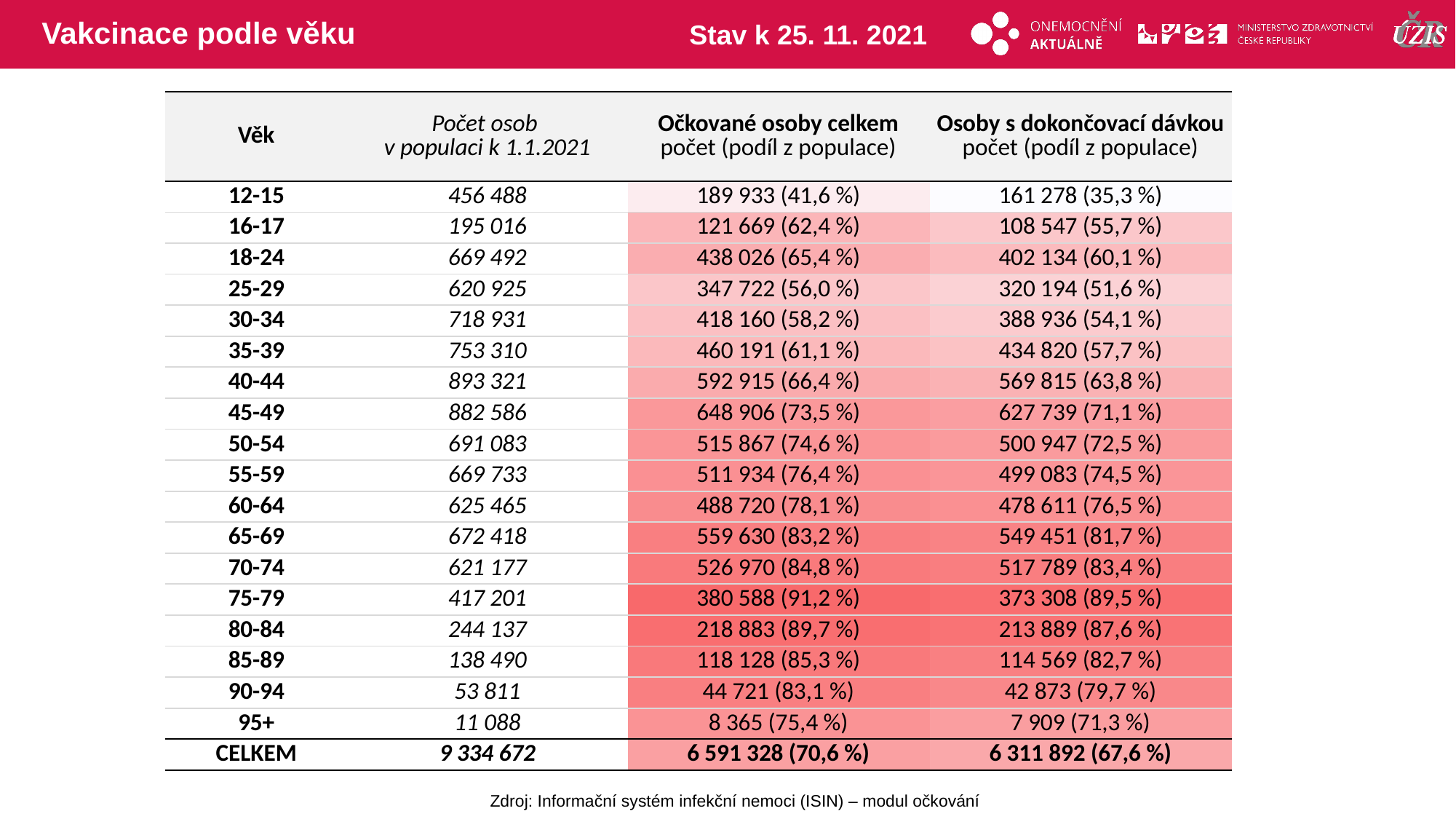

# Vakcinace podle věku
Stav k 25. 11. 2021
| Věk | Počet osob v populaci k 1.1.2021 | Očkované osoby celkem počet (podíl z populace) | Osoby s dokončovací dávkou počet (podíl z populace) |
| --- | --- | --- | --- |
| 12-15 | 456 488 | 189 933 (41,6 %) | 161 278 (35,3 %) |
| 16-17 | 195 016 | 121 669 (62,4 %) | 108 547 (55,7 %) |
| 18-24 | 669 492 | 438 026 (65,4 %) | 402 134 (60,1 %) |
| 25-29 | 620 925 | 347 722 (56,0 %) | 320 194 (51,6 %) |
| 30-34 | 718 931 | 418 160 (58,2 %) | 388 936 (54,1 %) |
| 35-39 | 753 310 | 460 191 (61,1 %) | 434 820 (57,7 %) |
| 40-44 | 893 321 | 592 915 (66,4 %) | 569 815 (63,8 %) |
| 45-49 | 882 586 | 648 906 (73,5 %) | 627 739 (71,1 %) |
| 50-54 | 691 083 | 515 867 (74,6 %) | 500 947 (72,5 %) |
| 55-59 | 669 733 | 511 934 (76,4 %) | 499 083 (74,5 %) |
| 60-64 | 625 465 | 488 720 (78,1 %) | 478 611 (76,5 %) |
| 65-69 | 672 418 | 559 630 (83,2 %) | 549 451 (81,7 %) |
| 70-74 | 621 177 | 526 970 (84,8 %) | 517 789 (83,4 %) |
| 75-79 | 417 201 | 380 588 (91,2 %) | 373 308 (89,5 %) |
| 80-84 | 244 137 | 218 883 (89,7 %) | 213 889 (87,6 %) |
| 85-89 | 138 490 | 118 128 (85,3 %) | 114 569 (82,7 %) |
| 90-94 | 53 811 | 44 721 (83,1 %) | 42 873 (79,7 %) |
| 95+ | 11 088 | 8 365 (75,4 %) | 7 909 (71,3 %) |
| CELKEM | 9 334 672 | 6 591 328 (70,6 %) | 6 311 892 (67,6 %) |
|  |  |
| --- | --- |
|  |  |
|  |  |
|  |  |
|  |  |
|  |  |
|  |  |
|  |  |
|  |  |
|  |  |
|  |  |
|  |  |
|  |  |
|  |  |
|  |  |
|  |  |
|  |  |
|  |  |
|  |  |
Zdroj: Informační systém infekční nemoci (ISIN) – modul očkování